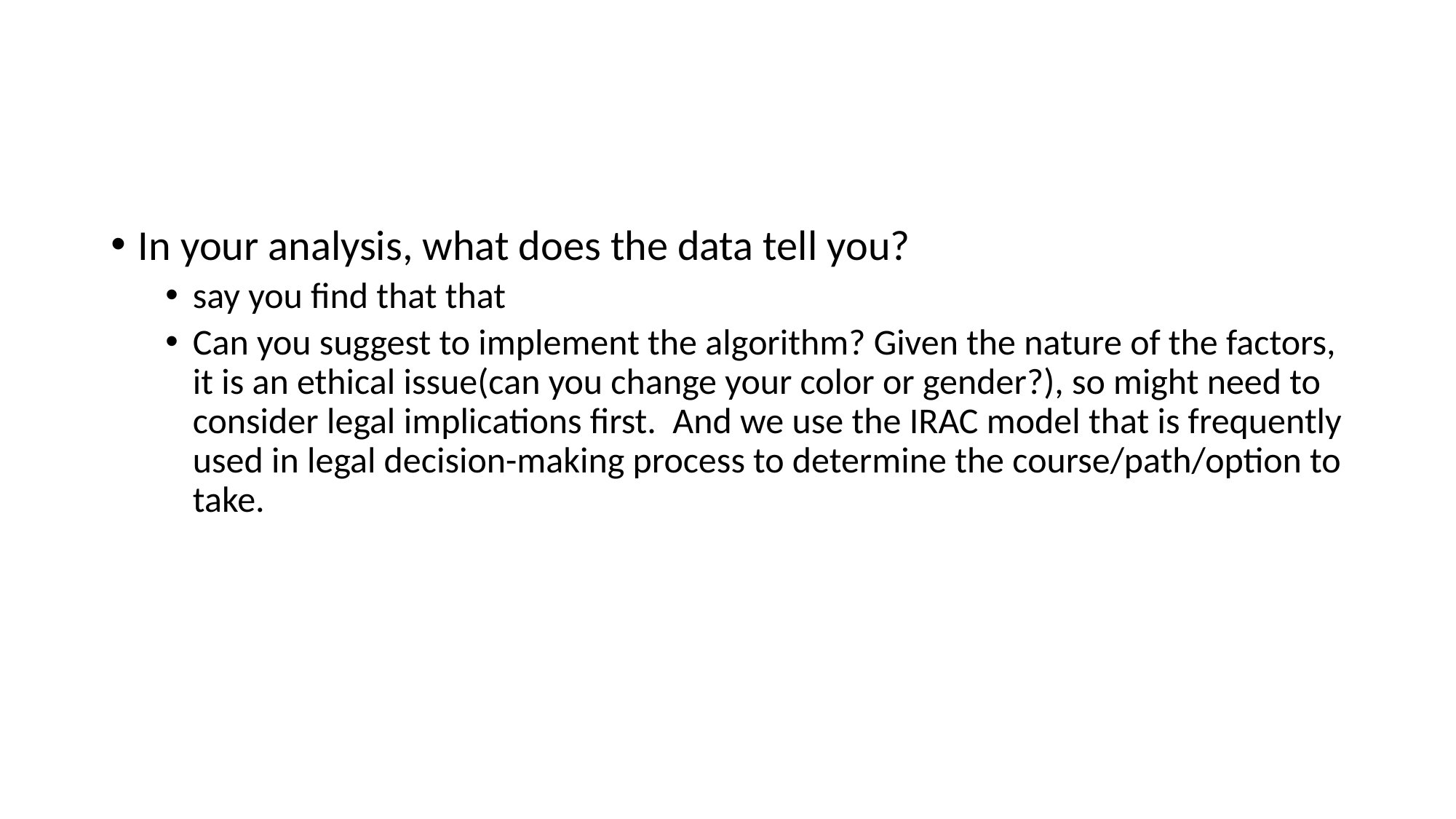

#
In your analysis, what does the data tell you?
say you find that that
Can you suggest to implement the algorithm? Given the nature of the factors, it is an ethical issue(can you change your color or gender?), so might need to consider legal implications first.  And we use the IRAC model that is frequently used in legal decision-making process to determine the course/path/option to take.